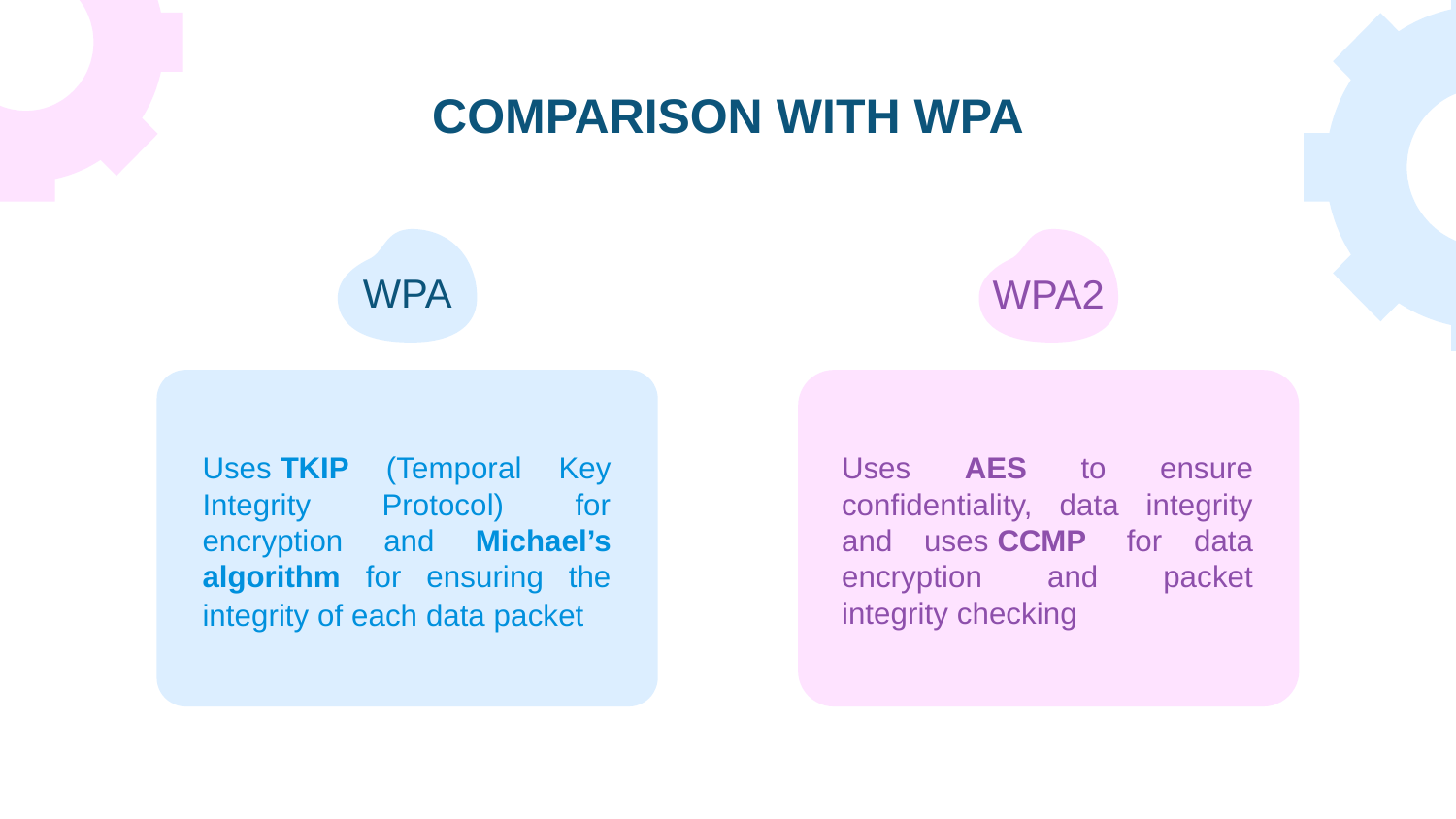

# COMPARISON WITH WPA

WPA
WPA2

Uses TKIP (Temporal Key Integrity Protocol) for encryption and Michael’s algorithm for ensuring the integrity of each data packet
Uses AES to ensure confidentiality, data integrity and uses CCMP  for data encryption and packet integrity checking